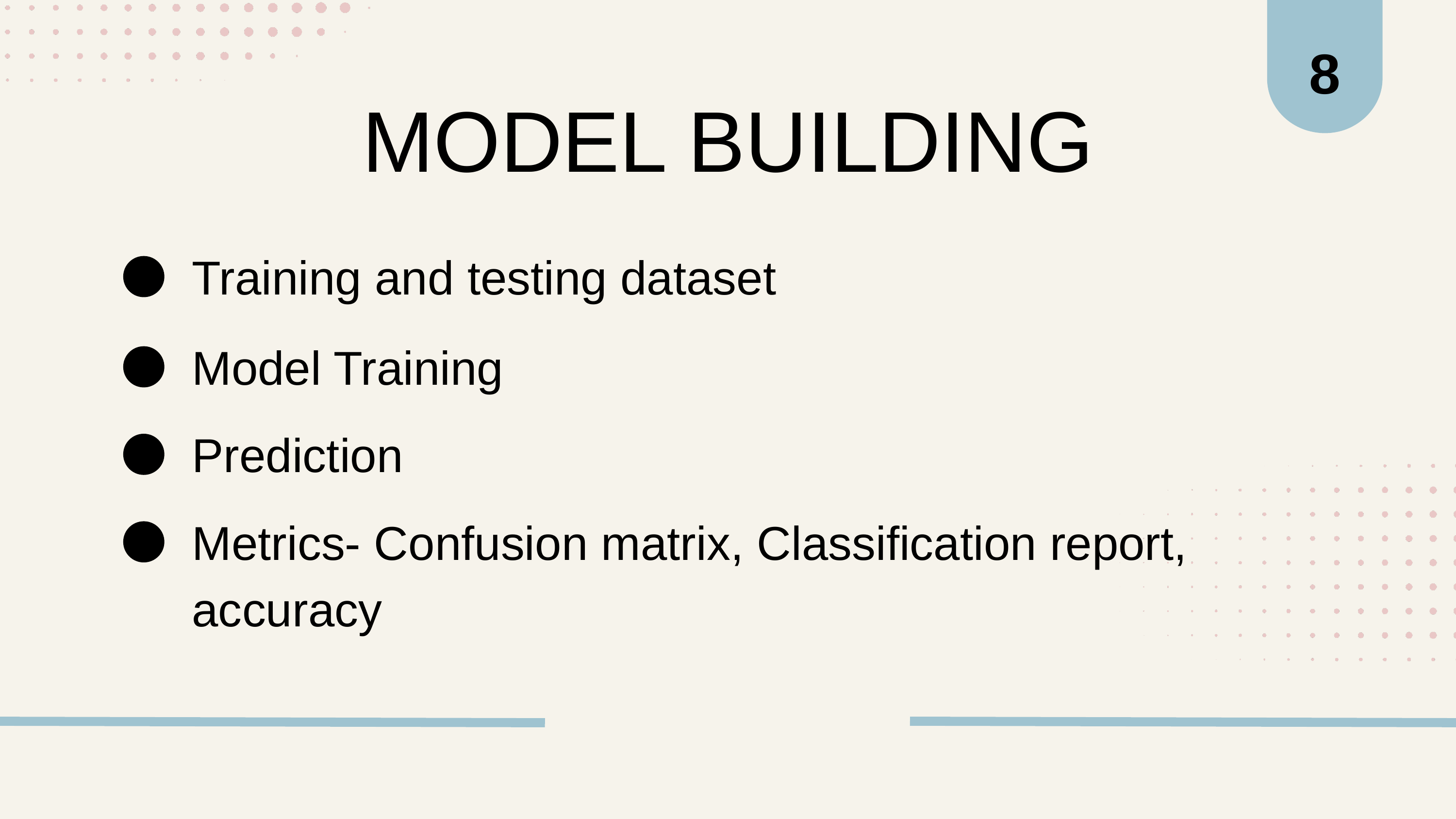

8

MODEL BUILDING
Training and testing dataset

Model Training

Prediction

Metrics- Confusion matrix, Classification report, accuracy